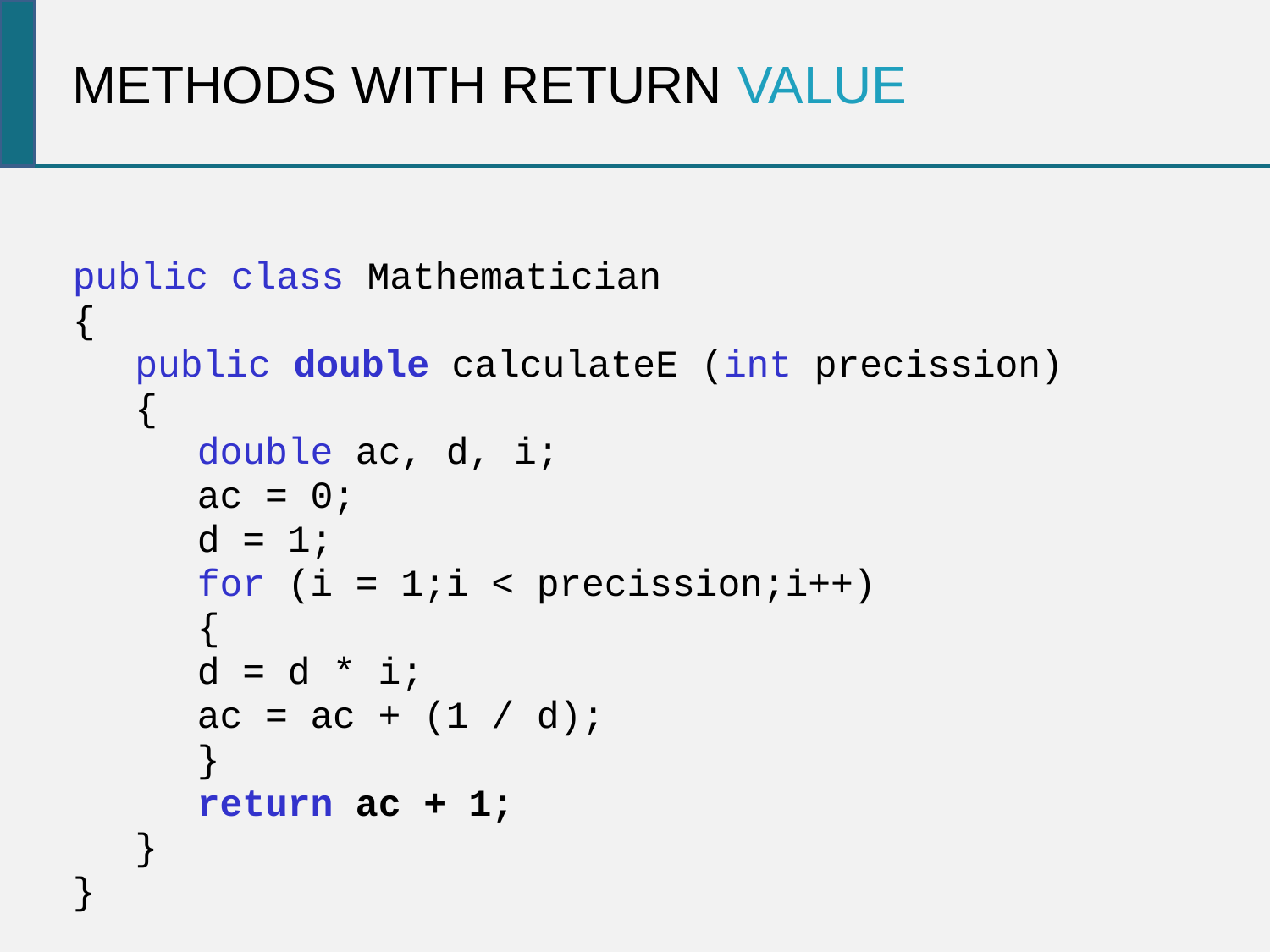

Methods with return value

public class Mathematician
{
public double calculateE (int precission)
{
	double ac, d, i;
	ac = 0;
	d = 1;
	for (i = 1;i < precission;i++)
	{
		d = d * i;
		ac = ac + (1 / d);
	}
	return ac + 1;
}
}